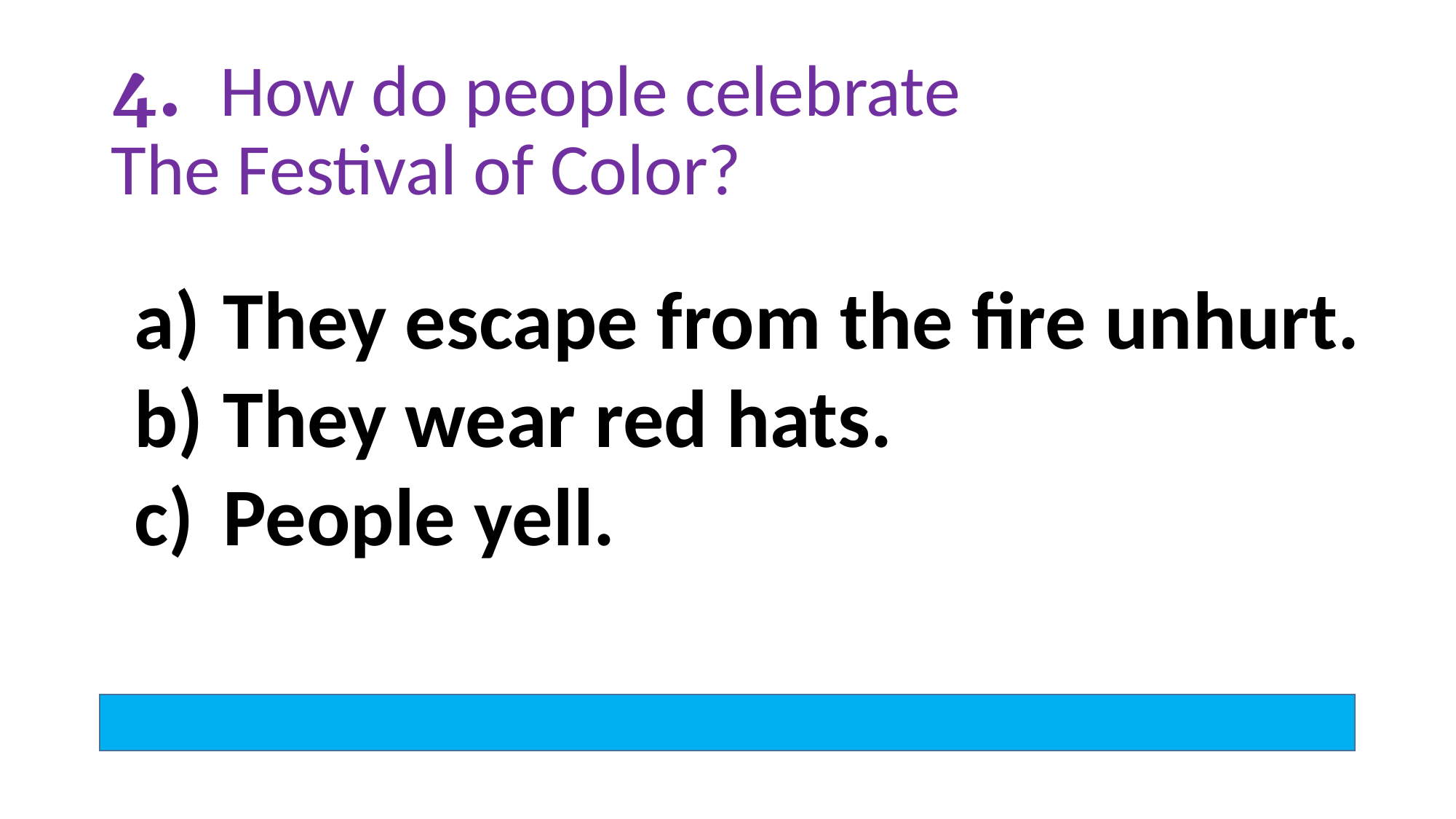

# 4. 	How do people celebrate The Festival of Color?
They escape from the fire unhurt.
They wear red hats.
People yell.